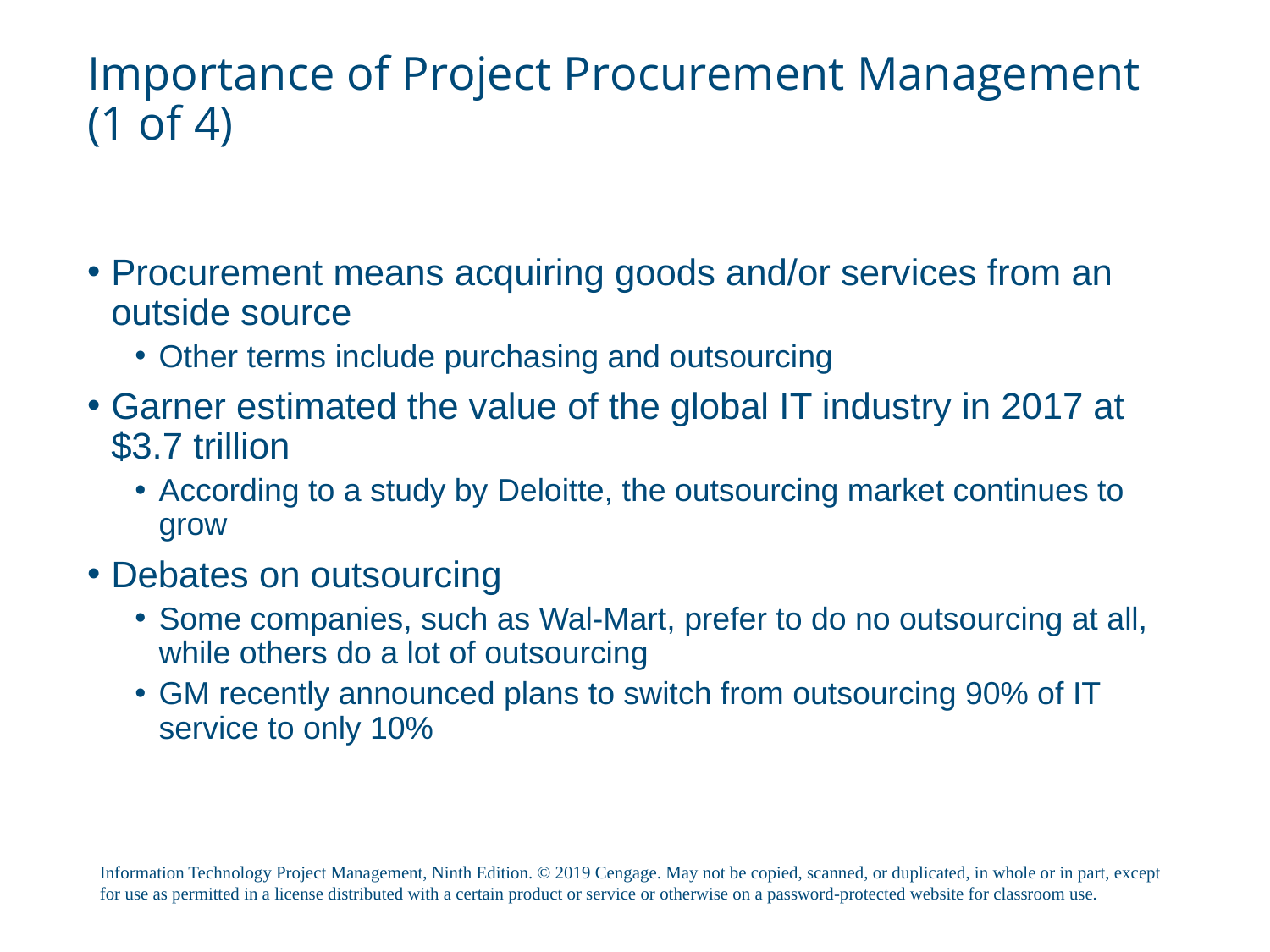

# Importance of Project Procurement Management (1 of 4)
Procurement means acquiring goods and/or services from an outside source
Other terms include purchasing and outsourcing
Garner estimated the value of the global IT industry in 2017 at $3.7 trillion
According to a study by Deloitte, the outsourcing market continues to grow
Debates on outsourcing
Some companies, such as Wal-Mart, prefer to do no outsourcing at all, while others do a lot of outsourcing
GM recently announced plans to switch from outsourcing 90% of IT service to only 10%

Information Technology Project Management, Ninth Edition. © 2019 Cengage. May not be copied, scanned, or duplicated, in whole or in part, except for use as permitted in a license distributed with a certain product or service or otherwise on a password-protected website for classroom use.